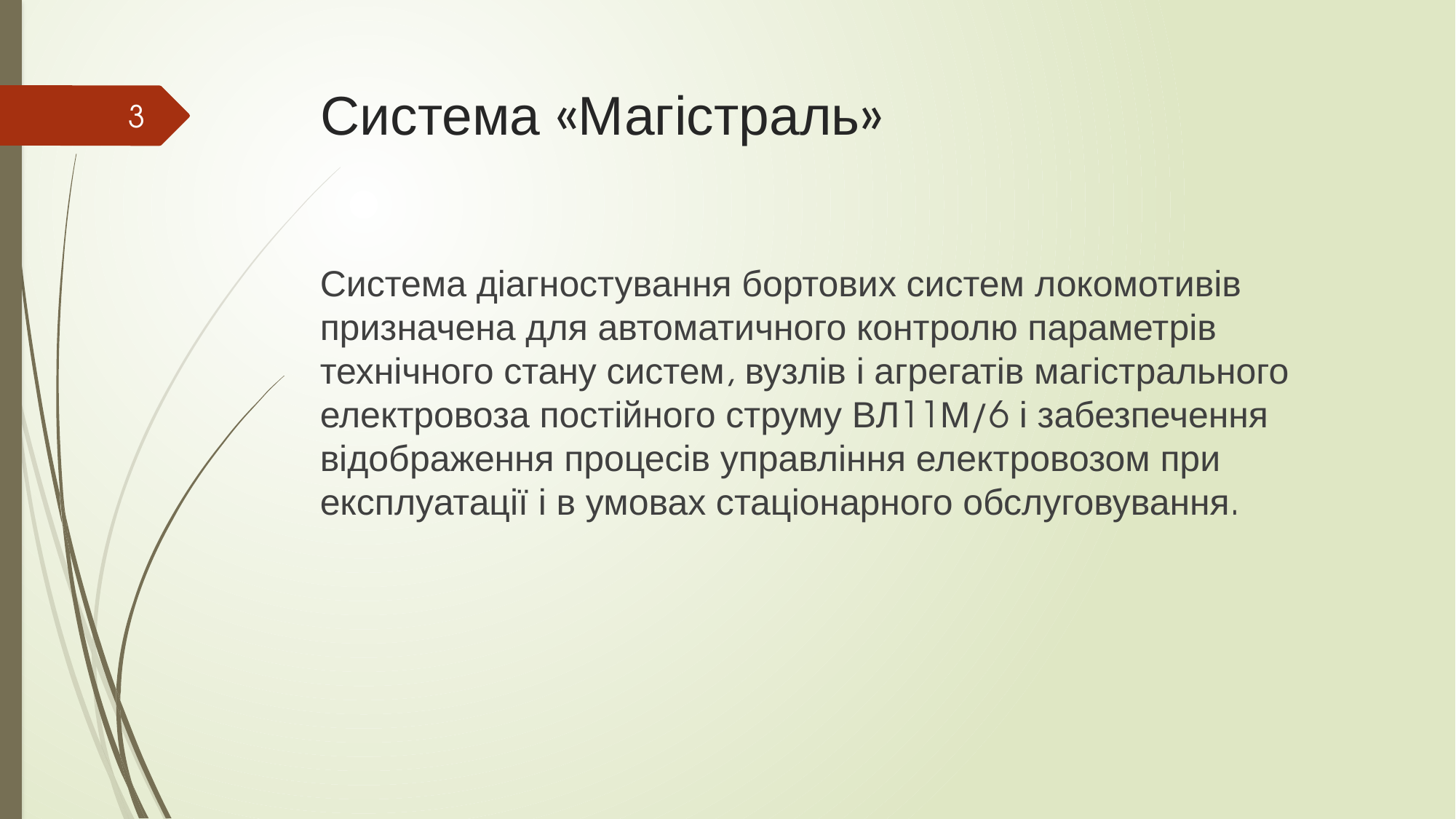

# Система «Магістраль»
3
Система діагностування бортових систем локомотивів призначена для автоматичного контролю параметрів технічного стану систем, вузлів і агрегатів магістрального електровоза постійного струму ВЛ11М/6 і забезпечення відображення процесів управління електровозом при експлуатації і в умовах стаціонарного обслуговування.